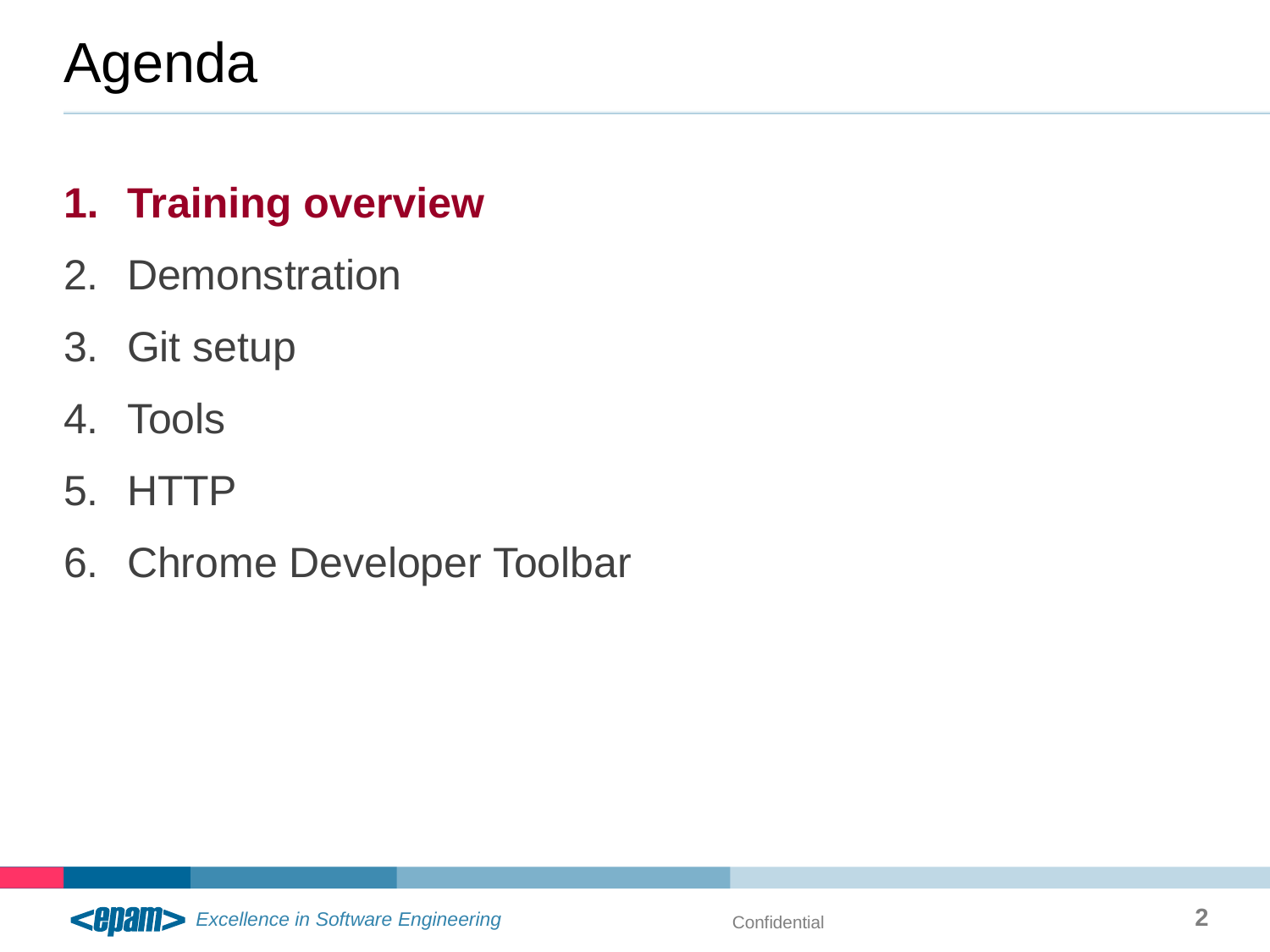

# Agenda
Training overview
Demonstration
Git setup
Tools
HTTP
Chrome Developer Toolbar
2
Confidential